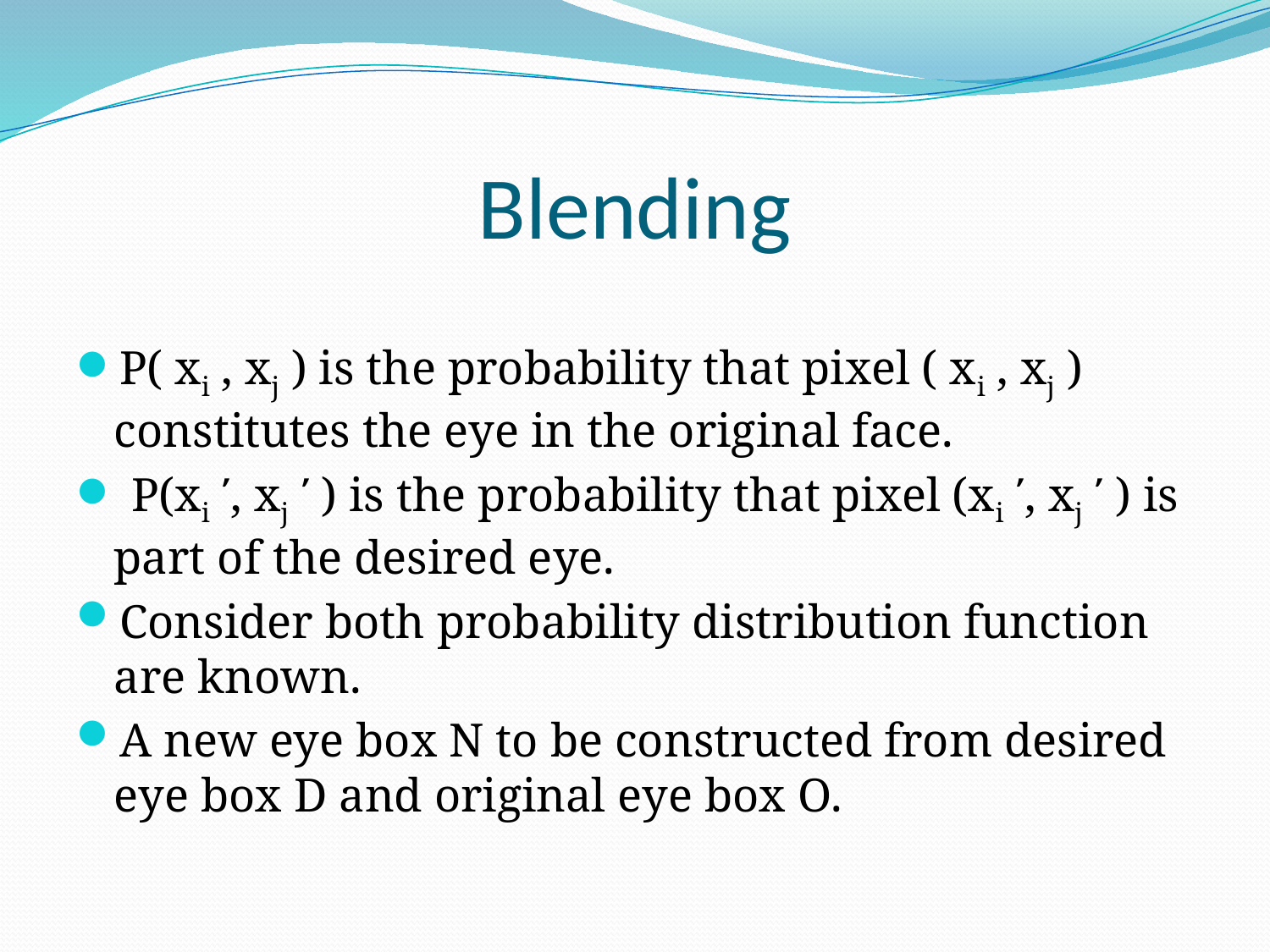

# Blending

P( xi , xj ) is the probability that pixel ( xi , xj ) constitutes the eye in the original face.
 P(x̀i ʹ, xj ʹ ) is the probability that pixel (x̀i ʹ, xj ʹ ) is part of the desired eye.
Consider both probability distribution function are known.
A new eye box N to be constructed from desired eye box D and original eye box O.